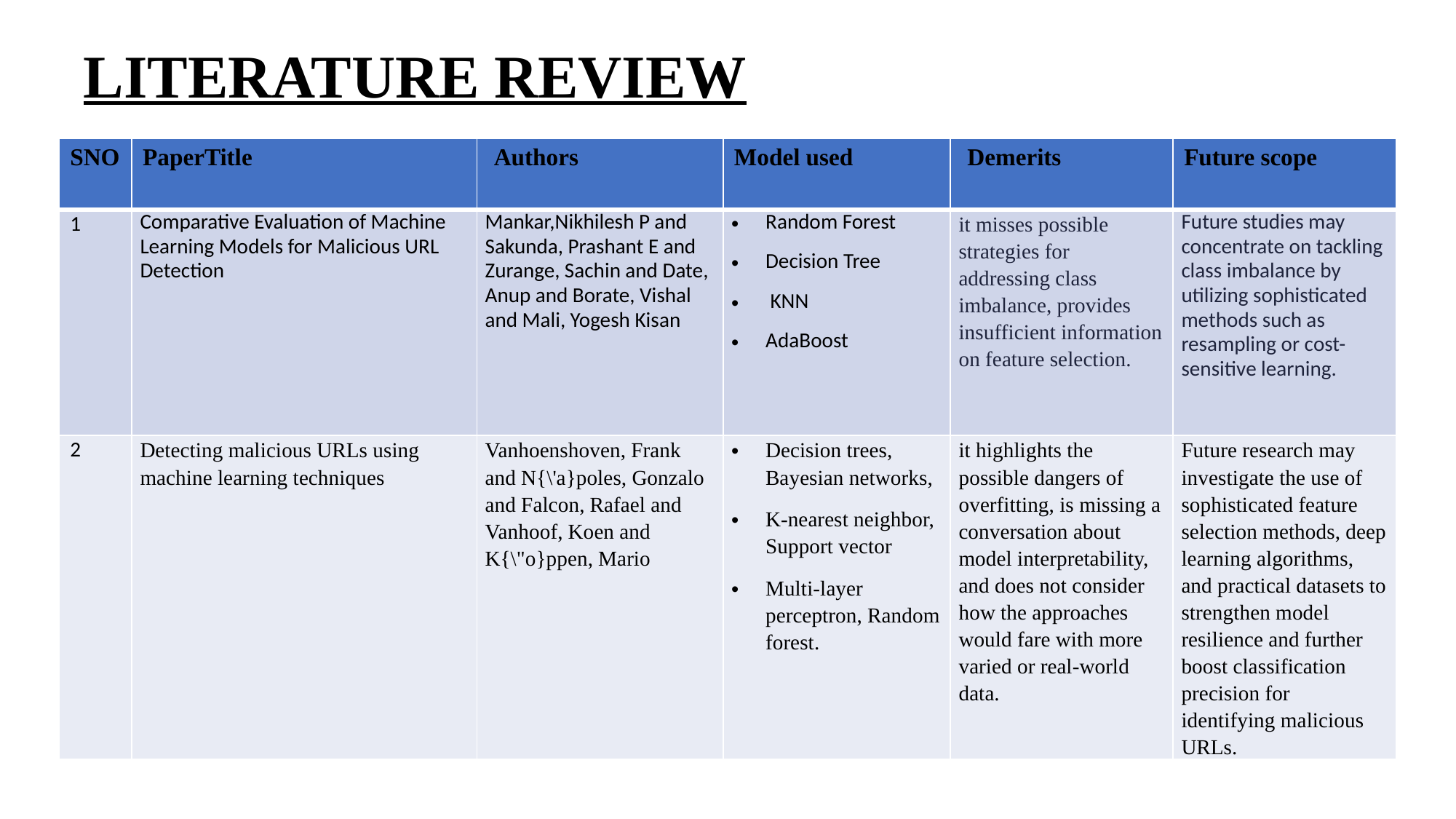

# LITERATURE REVIEW
| SNO | PaperTitle | Authors | Model used | Demerits | Future scope |
| --- | --- | --- | --- | --- | --- |
| 1 | Comparative Evaluation of Machine Learning Models for Malicious URL Detection | Mankar,Nikhilesh P and Sakunda, Prashant E and Zurange, Sachin and Date, Anup and Borate, Vishal and Mali, Yogesh Kisan | Random Forest Decision Tree KNN AdaBoost | it misses possible strategies for addressing class imbalance, provides insufficient information on feature selection. | Future studies may concentrate on tackling class imbalance by utilizing sophisticated methods such as resampling or cost-sensitive learning. |
| 2 | Detecting malicious URLs using machine learning techniques | Vanhoenshoven, Frank and N{\'a}poles, Gonzalo and Falcon, Rafael and Vanhoof, Koen and K{\"o}ppen, Mario | Decision trees, Bayesian networks, K-nearest neighbor, Support vector Multi-layer perceptron, Random forest. | it highlights the possible dangers of overfitting, is missing a conversation about model interpretability, and does not consider how the approaches would fare with more varied or real-world data. | Future research may investigate the use of sophisticated feature selection methods, deep learning algorithms, and practical datasets to strengthen model resilience and further boost classification precision for identifying malicious URLs. |